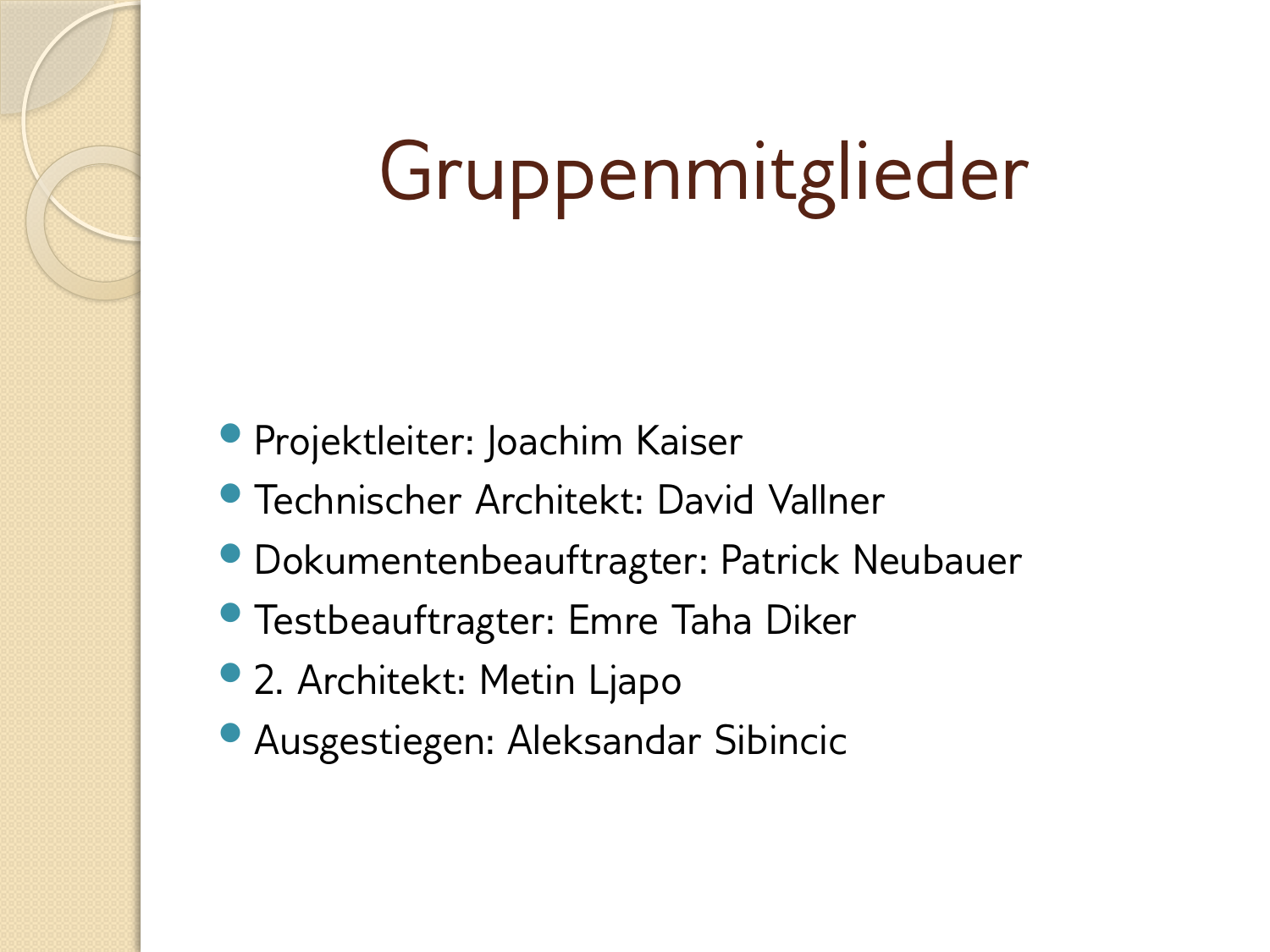

# Gruppenmitglieder
Projektleiter: Joachim Kaiser
Technischer Architekt: David Vallner
Dokumentenbeauftragter: Patrick Neubauer
Testbeauftragter: Emre Taha Diker
2. Architekt: Metin Ljapo
Ausgestiegen: Aleksandar Sibincic